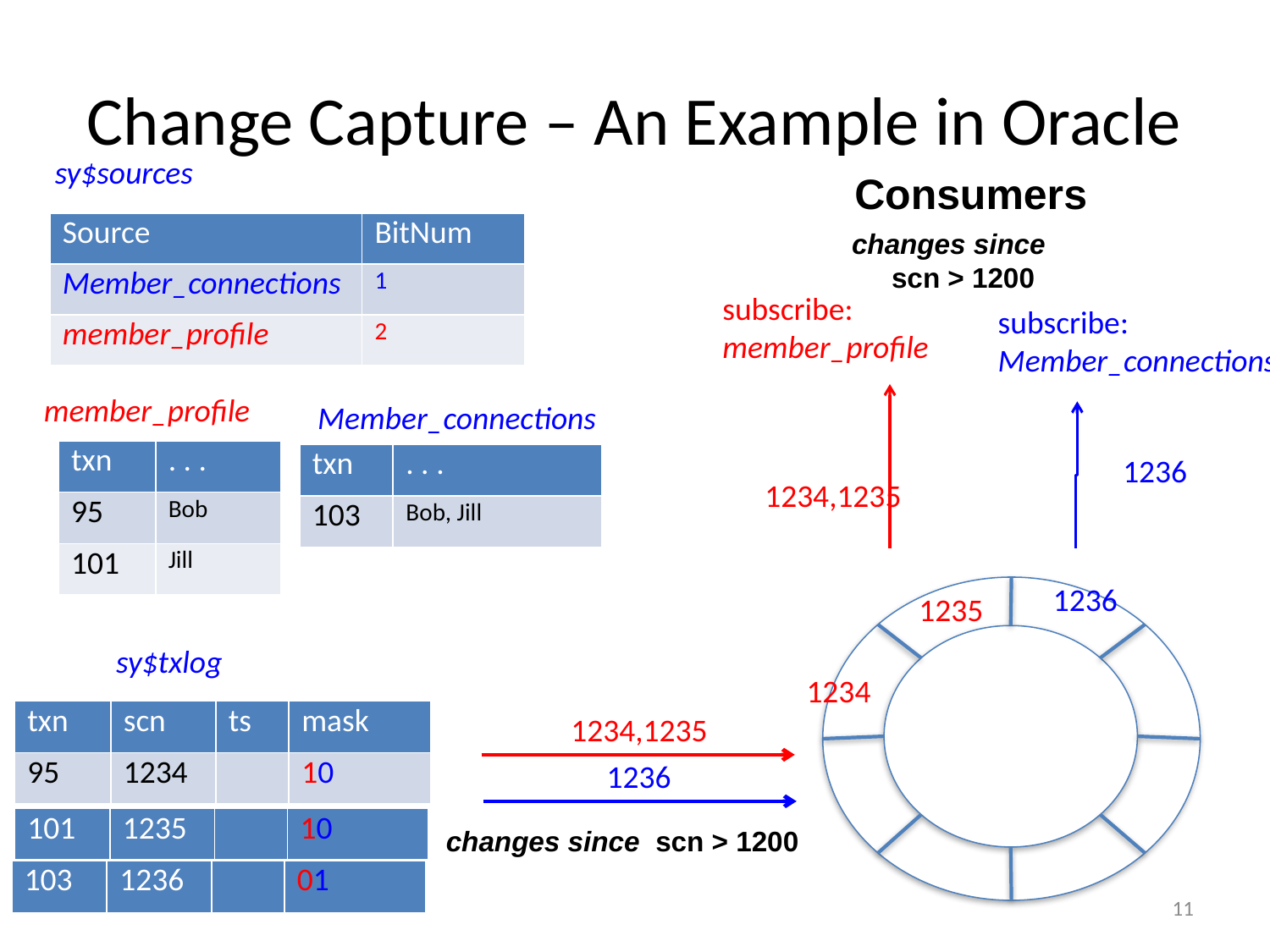

# Change Capture – An Example in Oracle
sy$sources
Consumers
| Source | BitNum |
| --- | --- |
| Member\_connections | 1 |
| member\_profile | 2 |
 changes since       scn > 1200
subscribe:
member_profile
subscribe:
Member_connections
member_profile
Member_connections
| txn | . . . |
| --- | --- |
| 95 | Bob |
| 101 | Jill |
| txn | . . . |
| --- | --- |
| 103 | Bob, Jill |
1236
1234,1235
1236

1235

sy$txlog
 1234
| txn | scn | ts | mask |
| --- | --- | --- | --- |
| 95 | 1234 |  | 10 |
1234,1235
1236
| 101 | 1235 |  | 10 |
| --- | --- | --- | --- |
 changes since  scn > 1200
| 103 | 1236 |  | 01 |
| --- | --- | --- | --- |
11